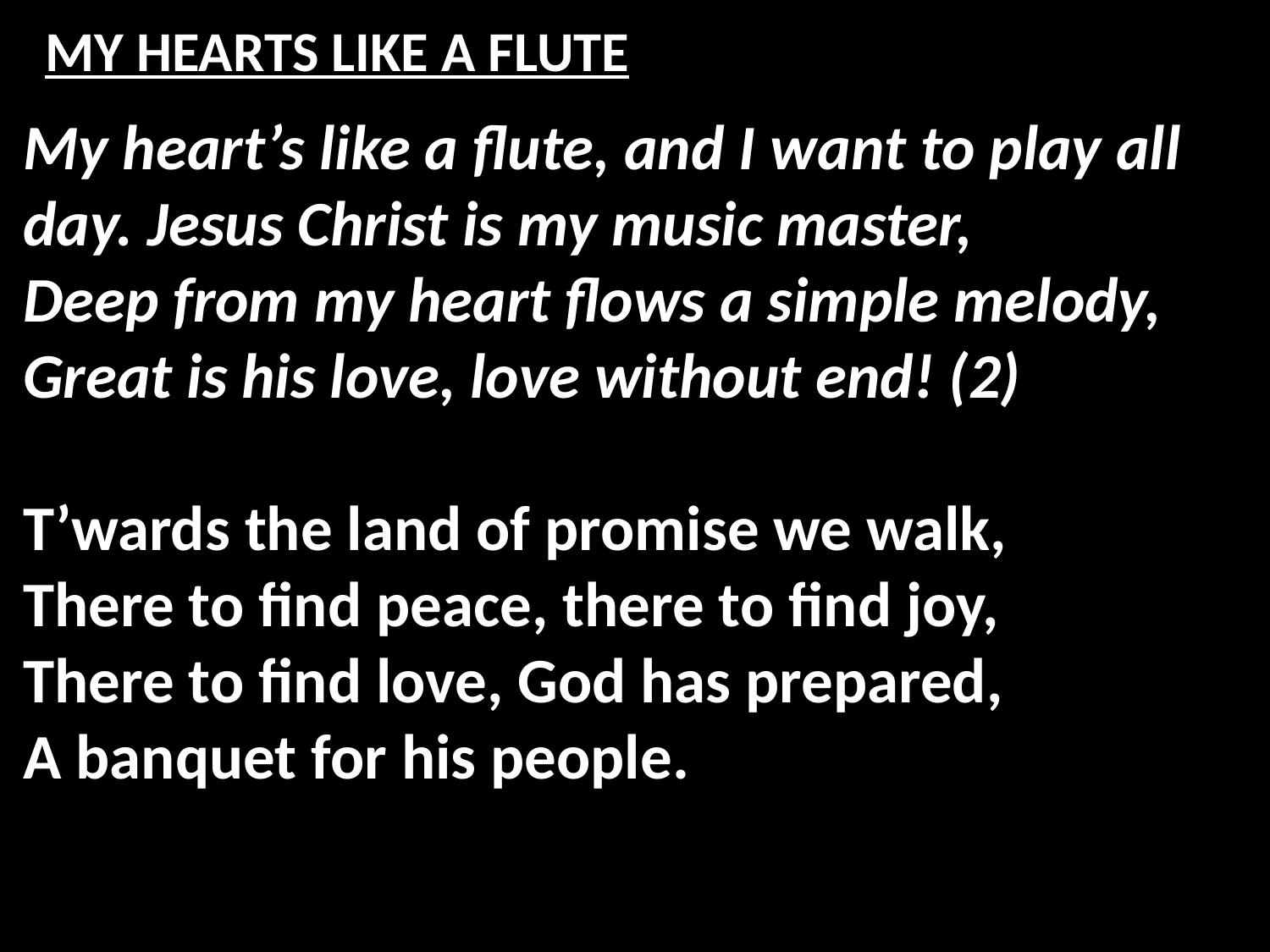

# MY HEARTS LIKE A FLUTE
My heart’s like a flute, and I want to play all day. Jesus Christ is my music master,
Deep from my heart flows a simple melody,
Great is his love, love without end! (2)

T’wards the land of promise we walk,
There to find peace, there to find joy,
There to find love, God has prepared,
A banquet for his people.